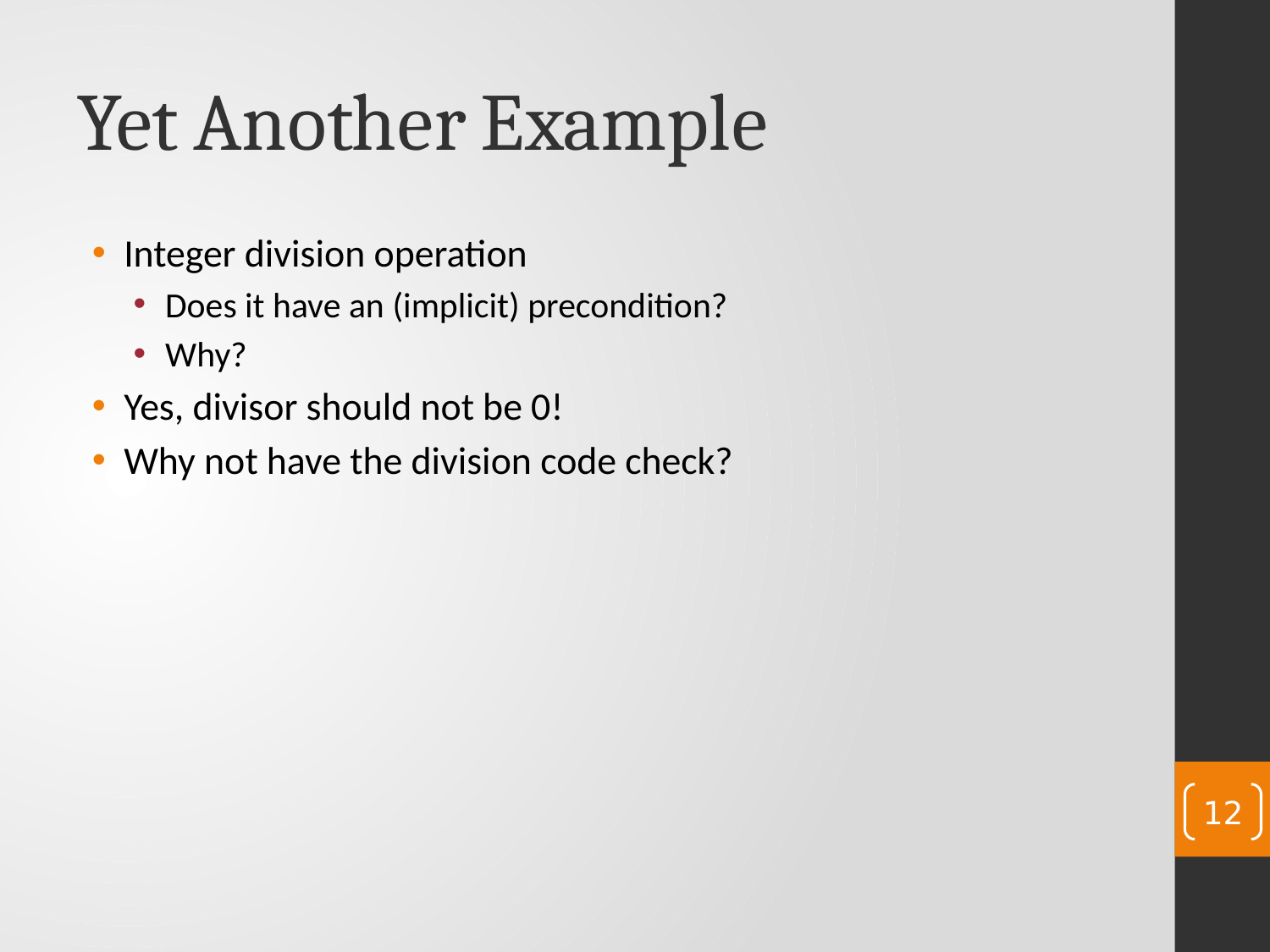

# Yet Another Example
Integer division operation
Does it have an (implicit) precondition?
Why?
Yes, divisor should not be 0!
Why not have the division code check?

12